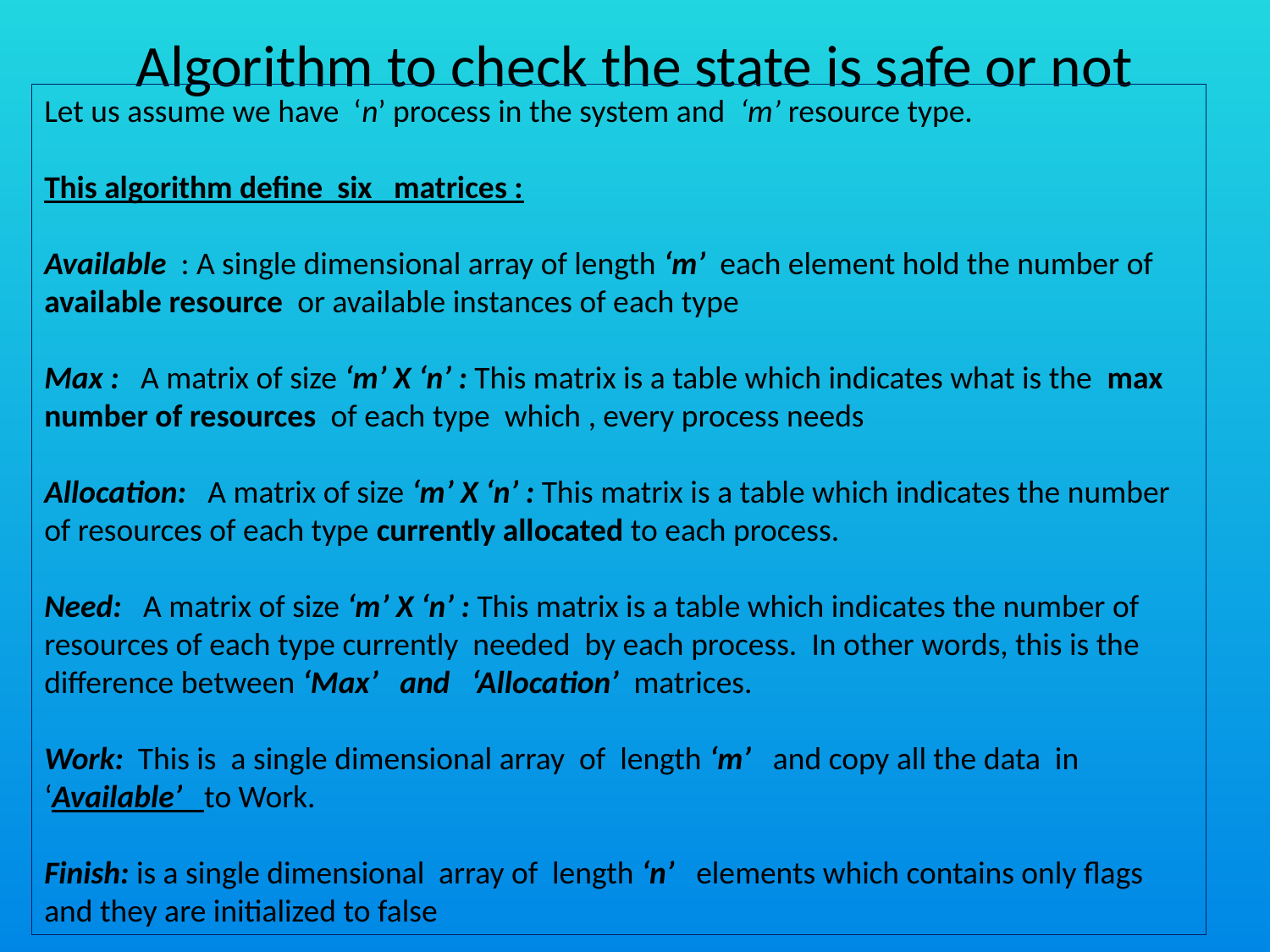

Algorithm to check the state is safe or not
Let us assume we have  ‘n’ process in the system and  ‘m’ resource type.

This algorithm define  six   matrices :

Available  : A single dimensional array of length ‘m’  each element hold the number of available resource  or available instances of each type

Max :   A matrix of size ‘m’ X ‘n’ : This matrix is a table which indicates what is the  max number of resources  of each type  which , every process needs

Allocation:   A matrix of size ‘m’ X ‘n’ : This matrix is a table which indicates the number of resources of each type currently allocated to each process.

Need:   A matrix of size ‘m’ X ‘n’ : This matrix is a table which indicates the number of resources of each type currently  needed  by each process.  In other words, this is the difference between ‘Max’   and   ‘Allocation’  matrices.

Work:  This is  a single dimensional array  of  length ‘m’   and copy all the data  in ‘Available’   to Work.

Finish: is a single dimensional  array of  length ‘n’   elements which contains only flags and they are initialized to false